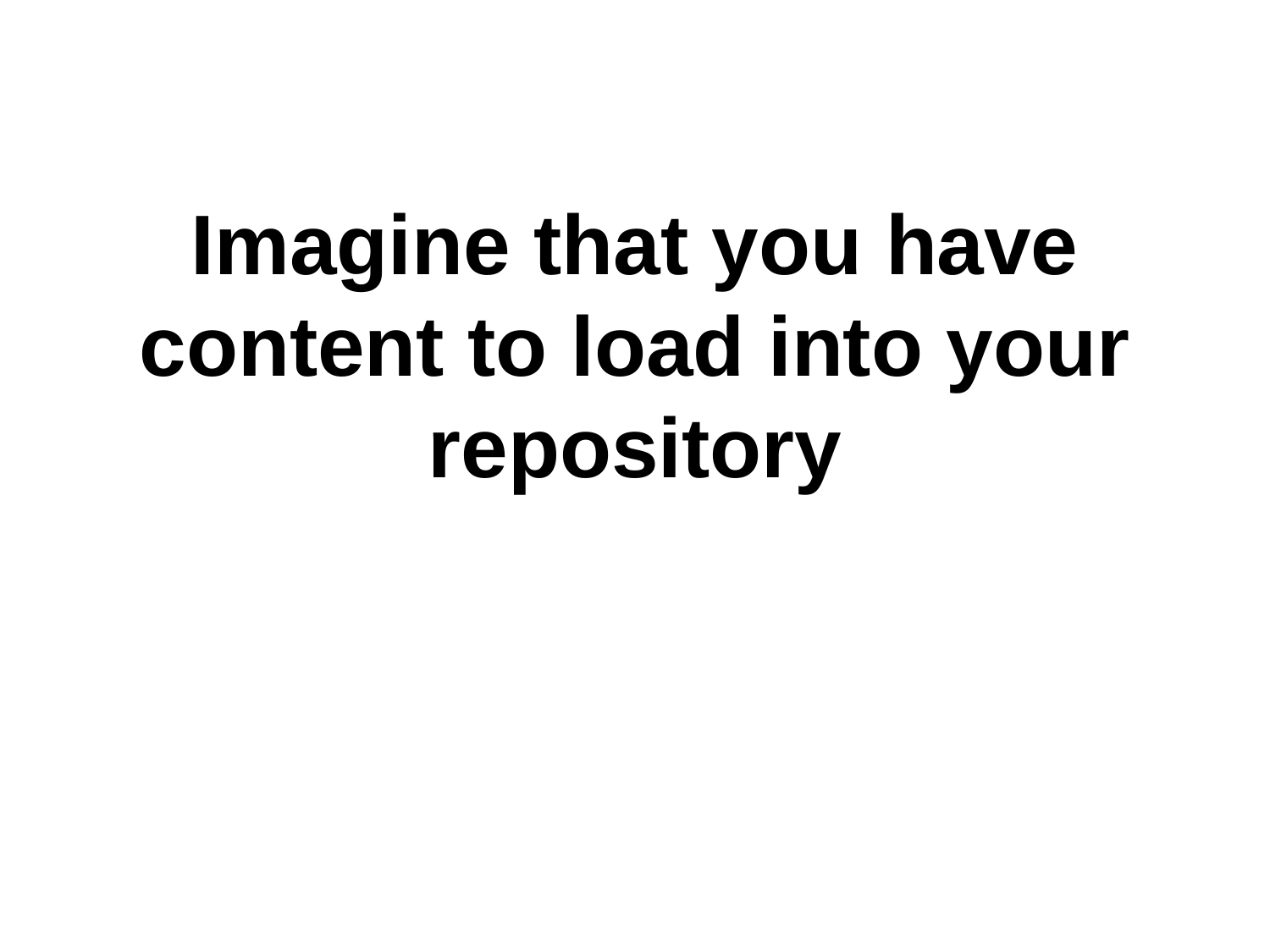

# Imagine that you have content to load into your repository